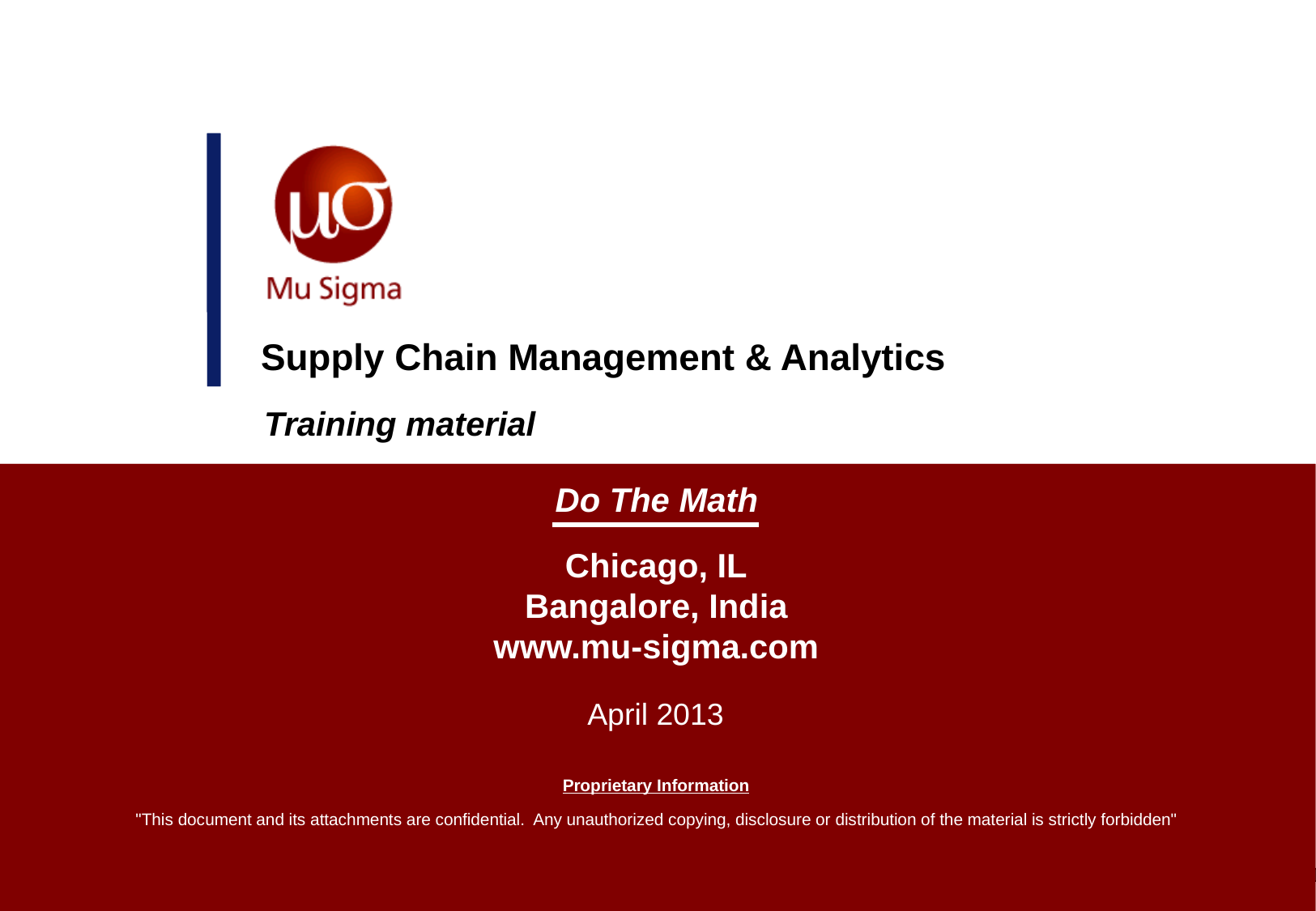

# Supply Chain Management & Analytics
Training material
April 2013